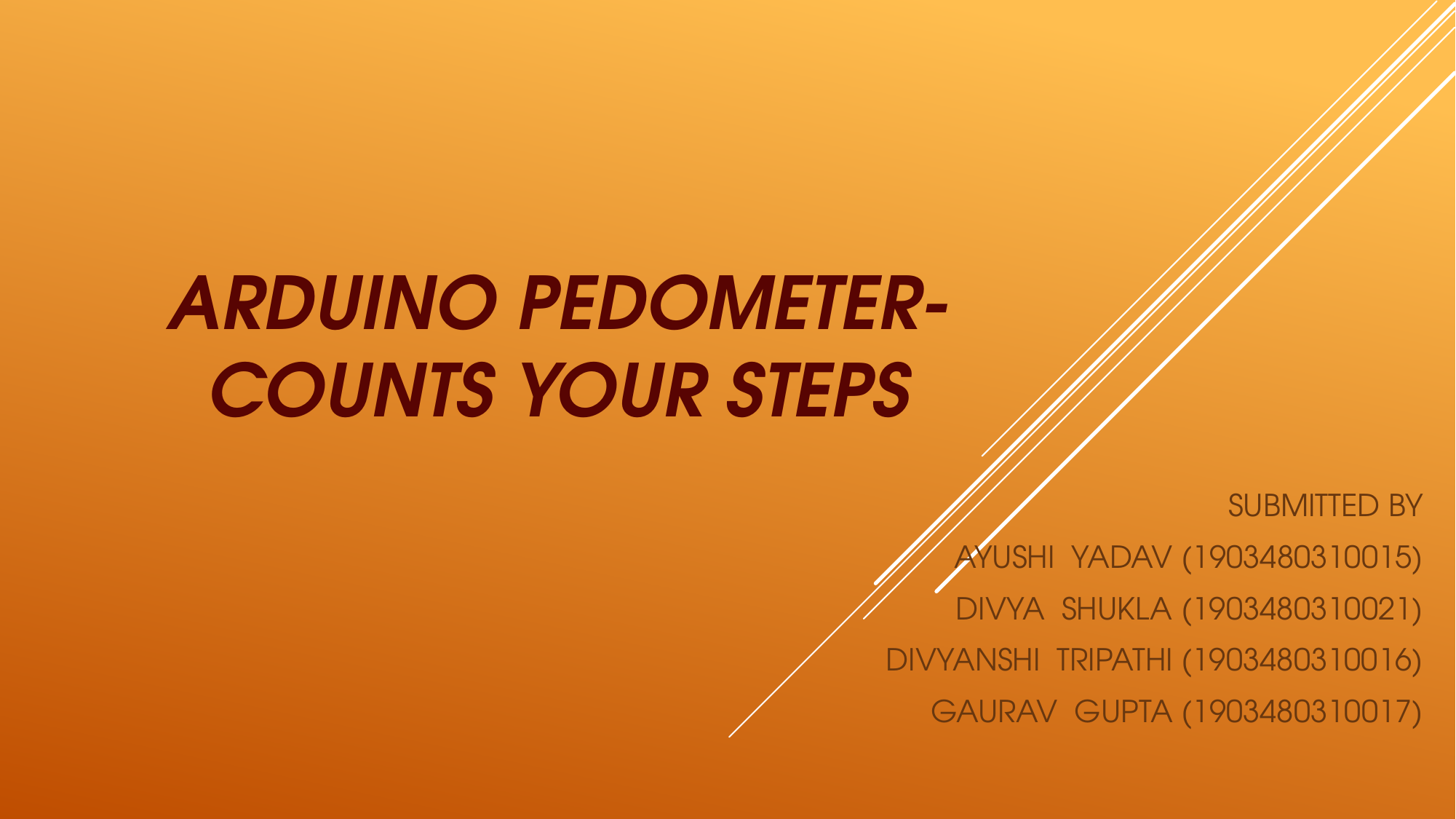

# ARDUINO PEDOMETER- COUNTS YOUR STEPS
SUBMITTED BY
AYUSHI  YADAV (1903480310015)
DIVYA  SHUKLA (1903480310021)
DIVYANSHI  TRIPATHI (1903480310016)
GAURAV  GUPTA (1903480310017)